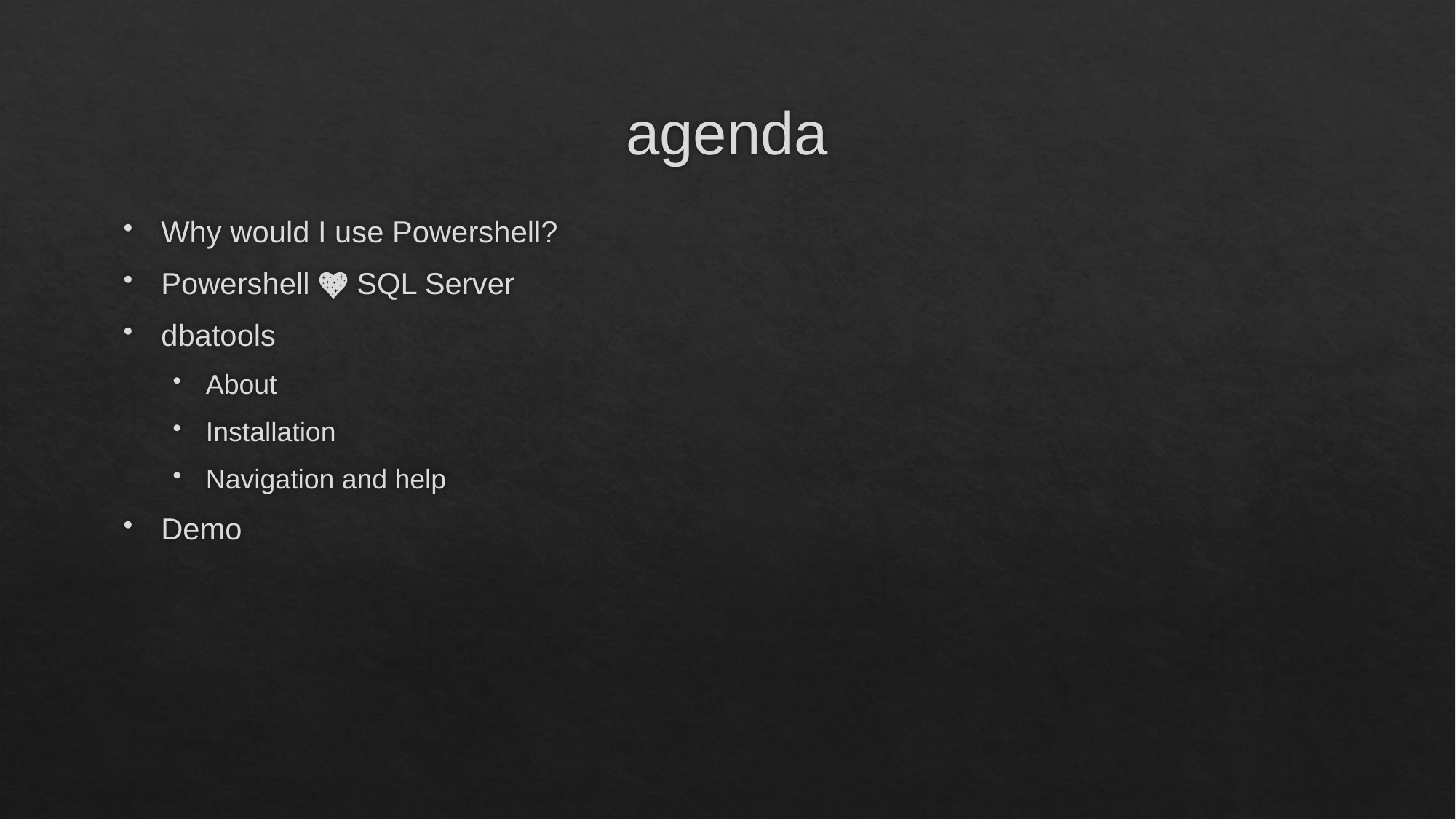

# agenda
Why would I use Powershell?
Powershell 💖 SQL Server
dbatools
About
Installation
Navigation and help
Demo